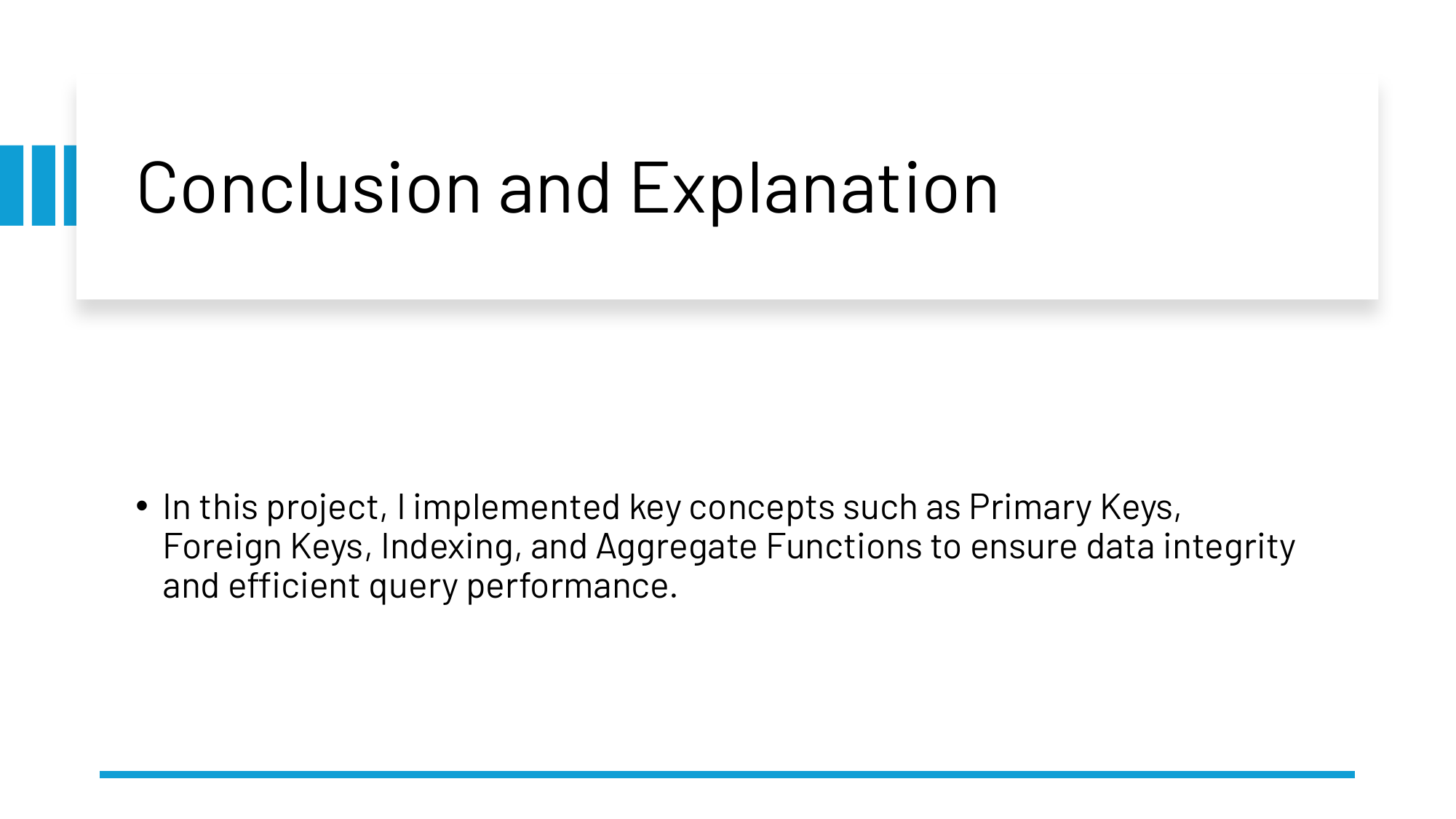

# Conclusion and Explanation

In this project, I implemented key concepts such as Primary Keys, Foreign Keys, Indexing, and Aggregate Functions to ensure data integrity and efficient query performance.